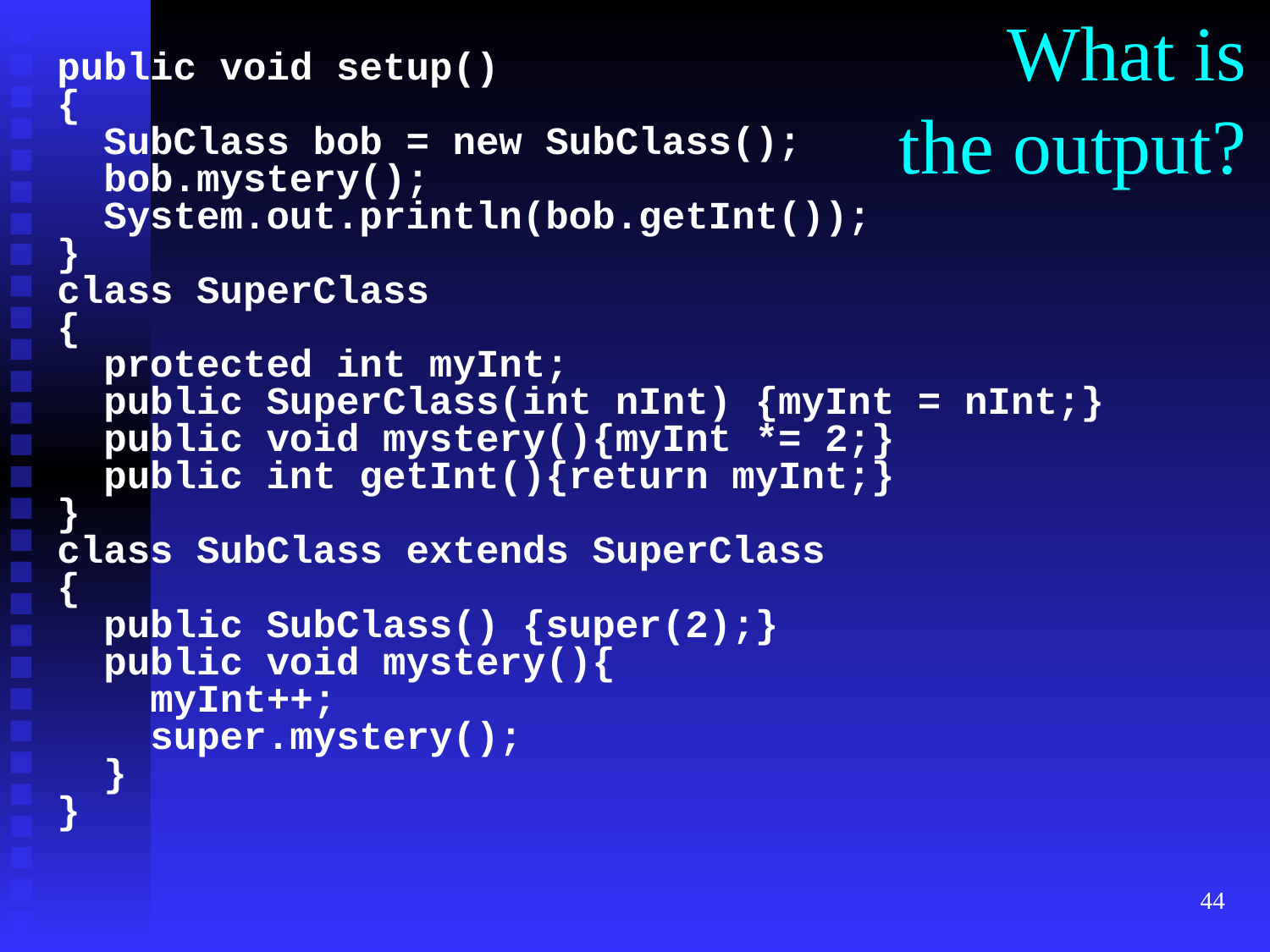

What is the output?

public void setup()
{
  SubClass bob = new SubClass();
  bob.mystery();
  System.out.println(bob.getInt());
}
class SuperClass
{
  protected int myInt;
  public SuperClass(int nInt) {myInt = nInt;}
  public void mystery(){myInt *= 2;}
  public int getInt(){return myInt;}
}
class SubClass extends SuperClass
{
  public SubClass() {super(2);}
  public void mystery(){
    myInt++;
    super.mystery();
  }
}
44